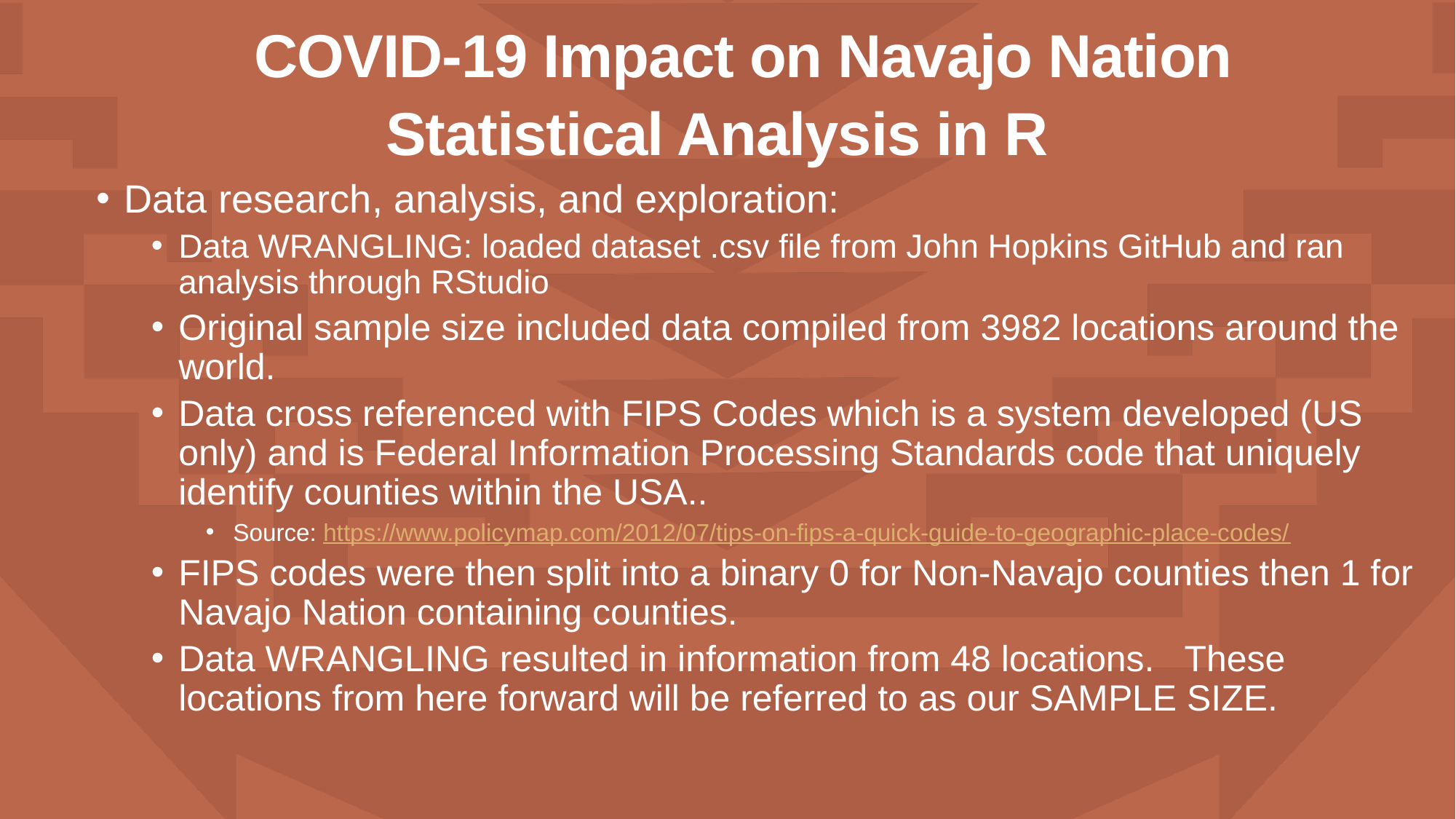

COVID-19 Impact on Navajo Nation
# Statistical Analysis in R
Data research, analysis, and exploration:
Data WRANGLING: loaded dataset .csv file from John Hopkins GitHub and ran analysis through RStudio
Original sample size included data compiled from 3982 locations around the world.
Data cross referenced with FIPS Codes which is a system developed (US only) and is Federal Information Processing Standards code that uniquely identify counties within the USA..
Source: https://www.policymap.com/2012/07/tips-on-fips-a-quick-guide-to-geographic-place-codes/
FIPS codes were then split into a binary 0 for Non-Navajo counties then 1 for Navajo Nation containing counties.
Data WRANGLING resulted in information from 48 locations.   These locations from here forward will be referred to as our SAMPLE SIZE.